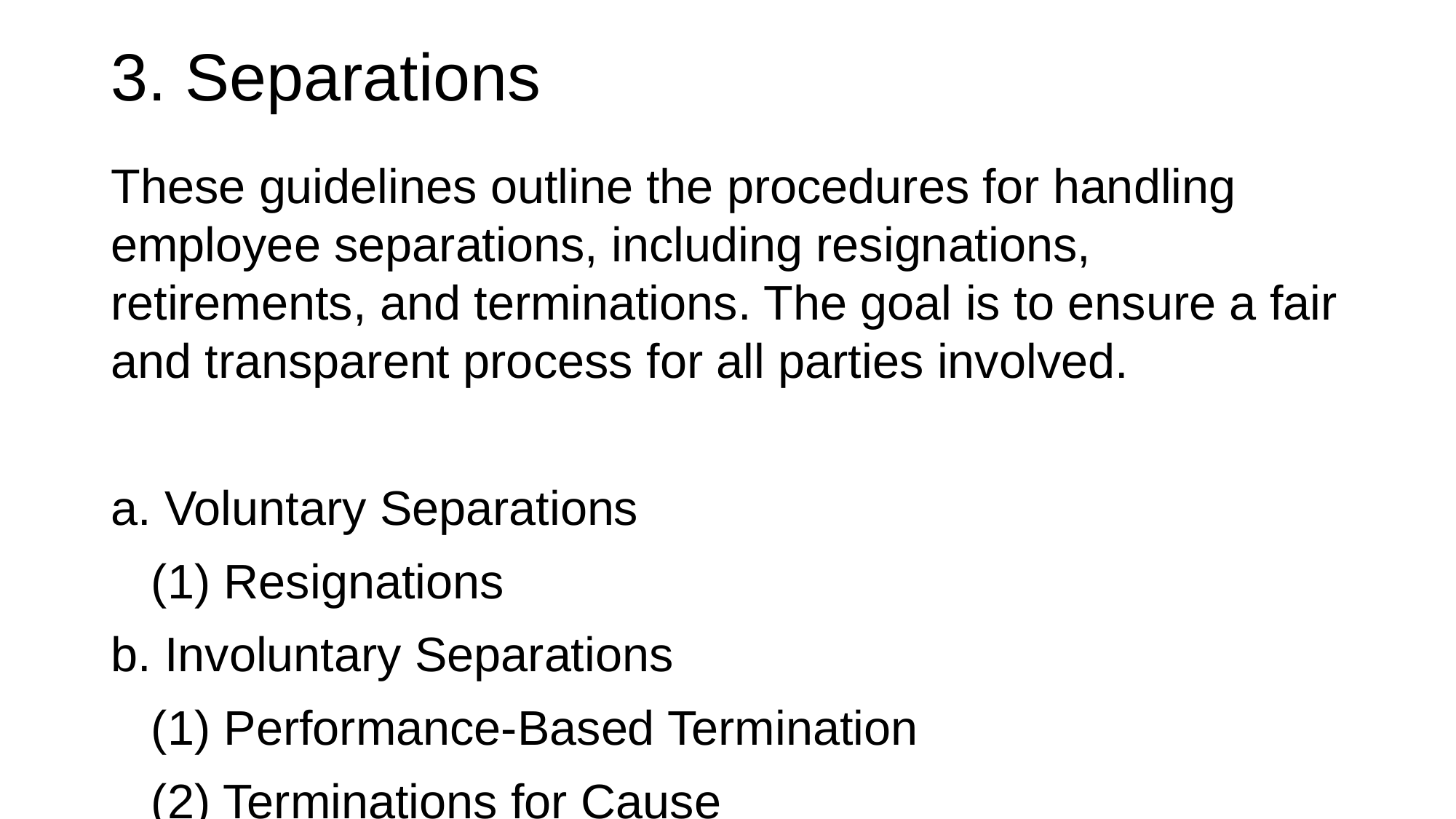

# 3. Separations
These guidelines outline the procedures for handling employee separations, including resignations, retirements, and terminations. The goal is to ensure a fair and transparent process for all parties involved.

a. Voluntary Separations
   (1) Resignations
b. Involuntary Separations
   (1) Performance-Based Termination
   (2) Terminations for Cause